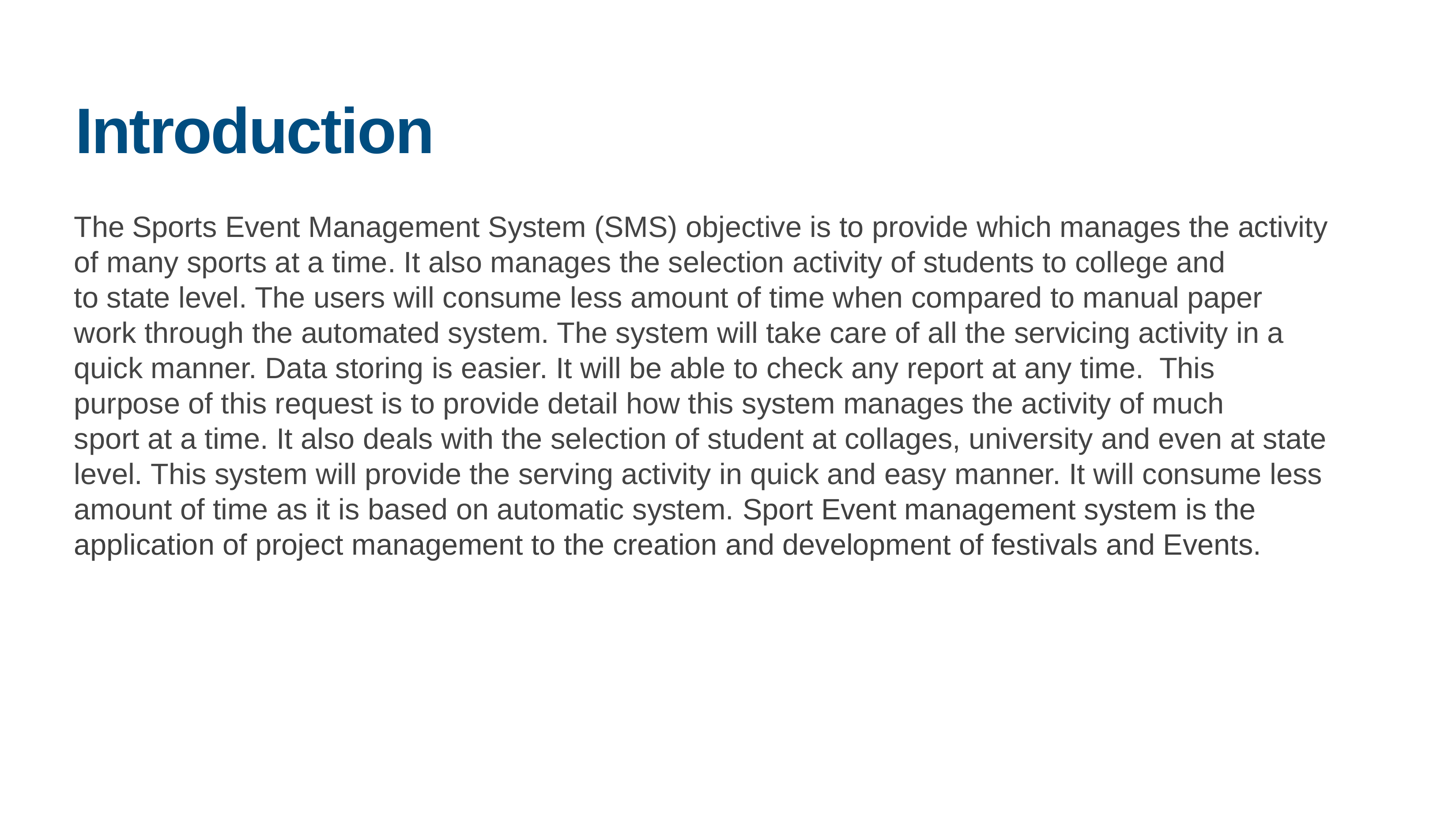

# Introduction
The Sports Event Management System (SMS) objective is to provide which manages the activity of many sports at a time. It also manages the selection activity of students to college and to state level. The users will consume less amount of time when compared to manual paper work through the automated system. The system will take care of all the servicing activity in a quick manner. Data storing is easier. It will be able to check any report at any time.  This purpose of this request is to provide detail how this system manages the activity of much sport at a time. It also deals with the selection of student at collages, university and even at state level. This system will provide the serving activity in quick and easy manner. It will consume less amount of time as it is based on automatic system. Sport Event management system is the application of project management to the creation and development of festivals and Events.